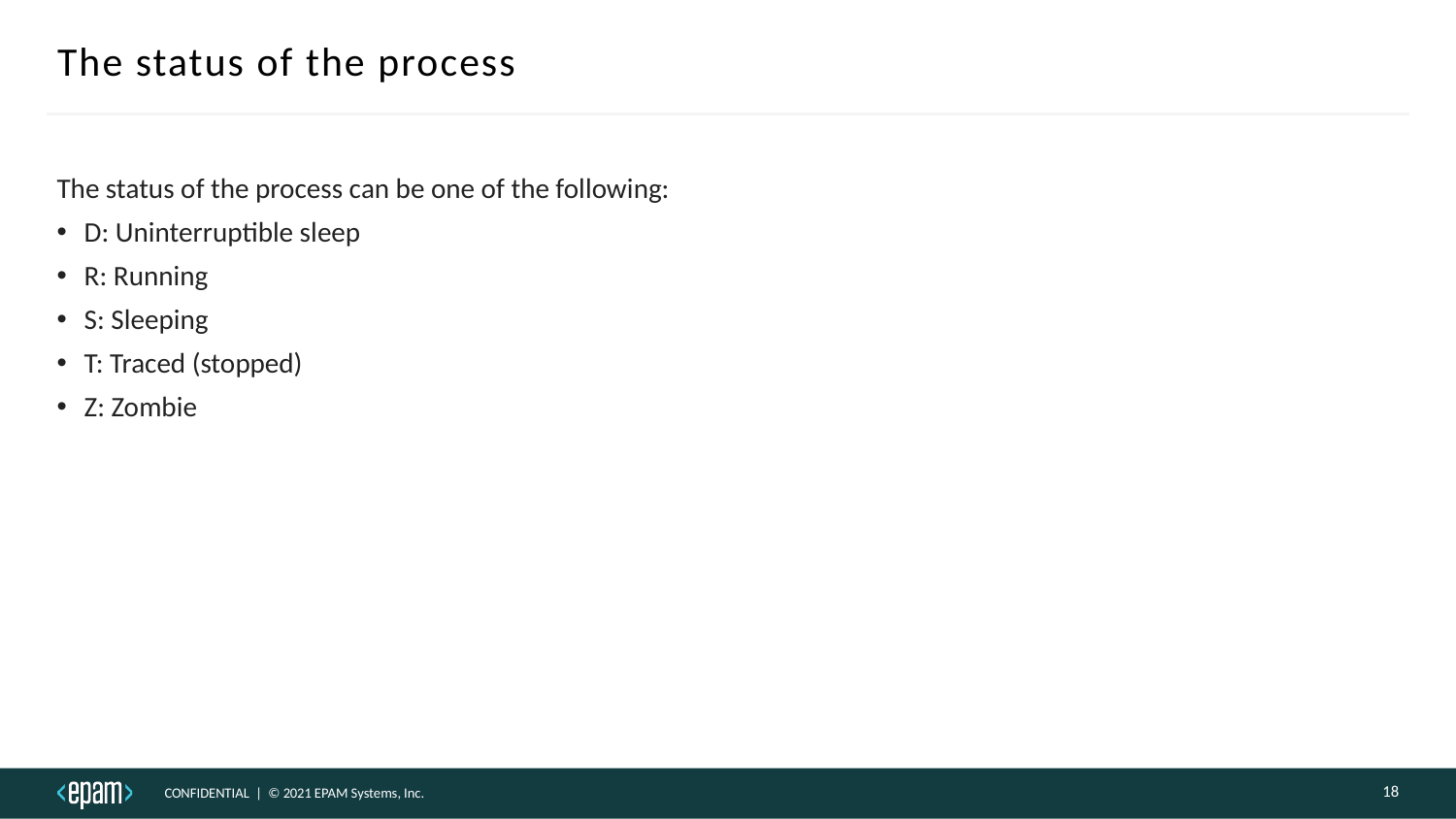

# The status of the process
The status of the process can be one of the following:
D: Uninterruptible sleep
R: Running
S: Sleeping
T: Traced (stopped)
Z: Zombie
18